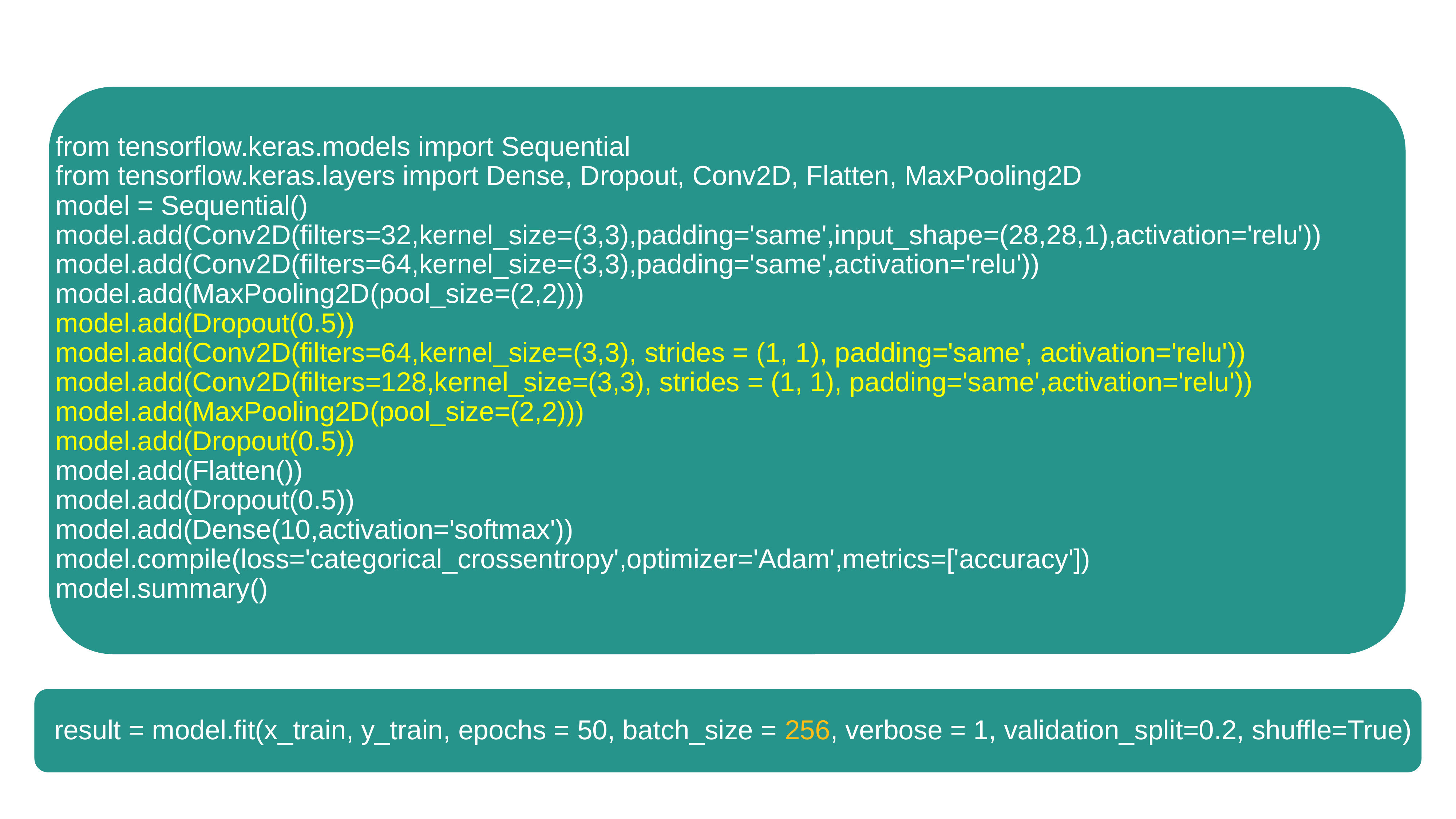

from tensorflow.keras.models import Sequential
from tensorflow.keras.layers import Dense, Dropout, Conv2D, Flatten, MaxPooling2D
model = Sequential()
model.add(Conv2D(filters=32,kernel_size=(3,3),padding='same',input_shape=(28,28,1),activation='relu'))
model.add(Conv2D(filters=64,kernel_size=(3,3),padding='same',activation='relu'))
model.add(MaxPooling2D(pool_size=(2,2)))
model.add(Dropout(0.5))
model.add(Conv2D(filters=64,kernel_size=(3,3), strides = (1, 1), padding='same', activation='relu'))
model.add(Conv2D(filters=128,kernel_size=(3,3), strides = (1, 1), padding='same',activation='relu'))
model.add(MaxPooling2D(pool_size=(2,2)))
model.add(Dropout(0.5))
model.add(Flatten())
model.add(Dropout(0.5))
model.add(Dense(10,activation='softmax'))
model.compile(loss='categorical_crossentropy',optimizer='Adam',metrics=['accuracy'])
model.summary()

result = model.fit(x_train, y_train, epochs = 50, batch_size = 256, verbose = 1, validation_split=0.2, shuffle=True)